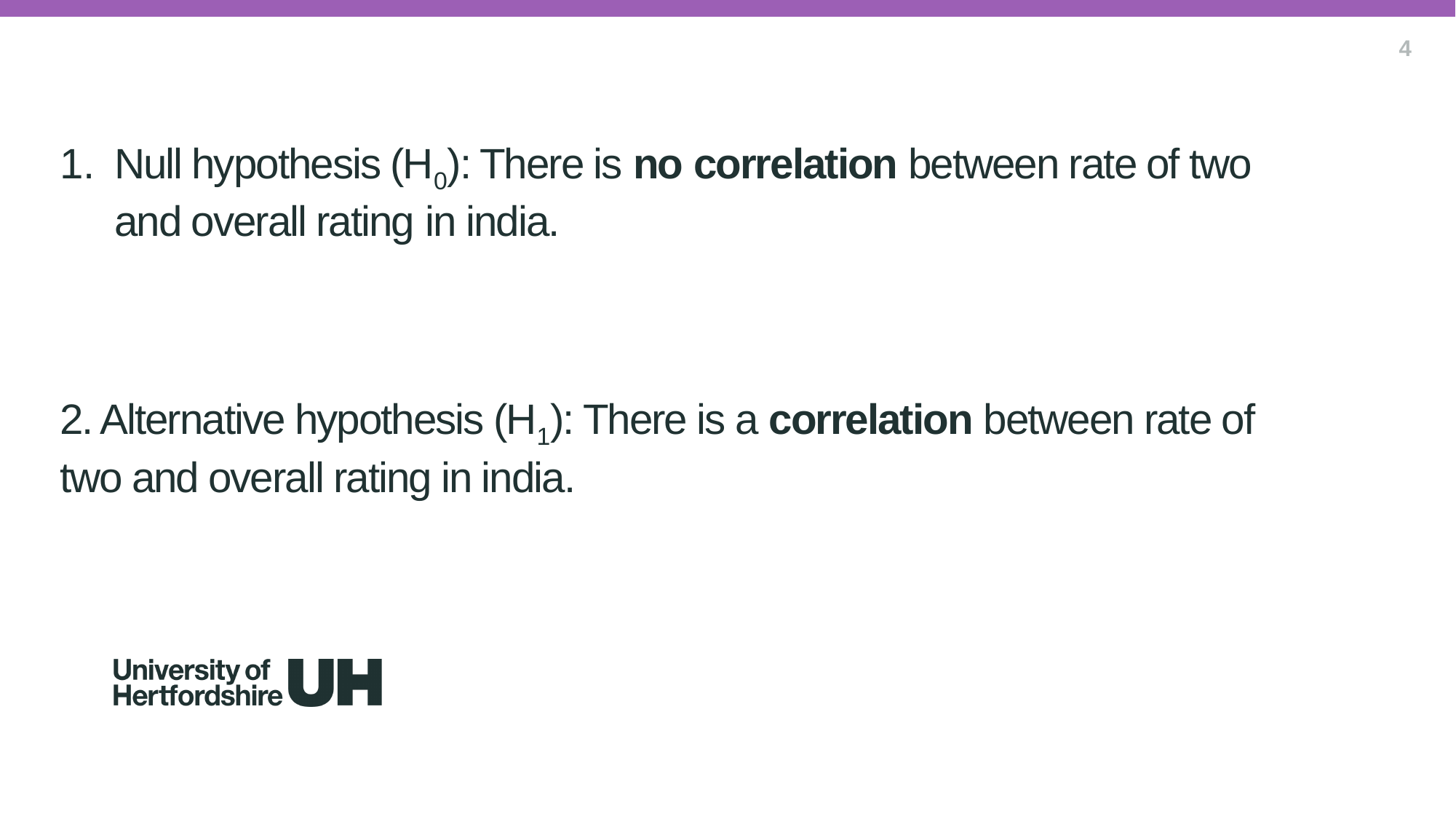

4
Null hypothesis (H0): There is no correlation between rate of two and overall rating in india.

2. Alternative hypothesis (H1): There is a correlation between rate of two and overall rating in india.